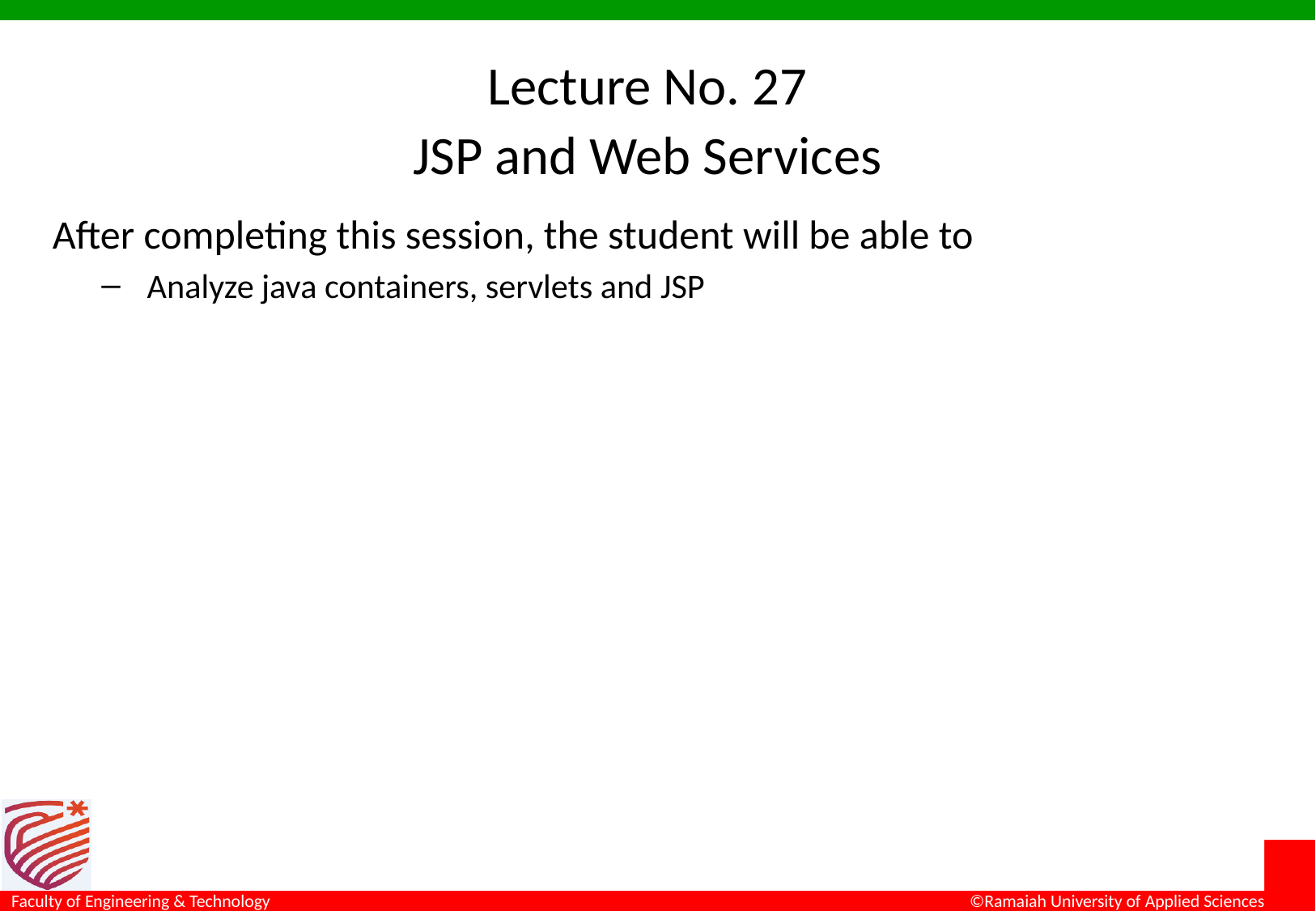

# Lecture No. 27 JSP and Web Services
After completing this session, the student will be able to
Analyze java containers, servlets and JSP